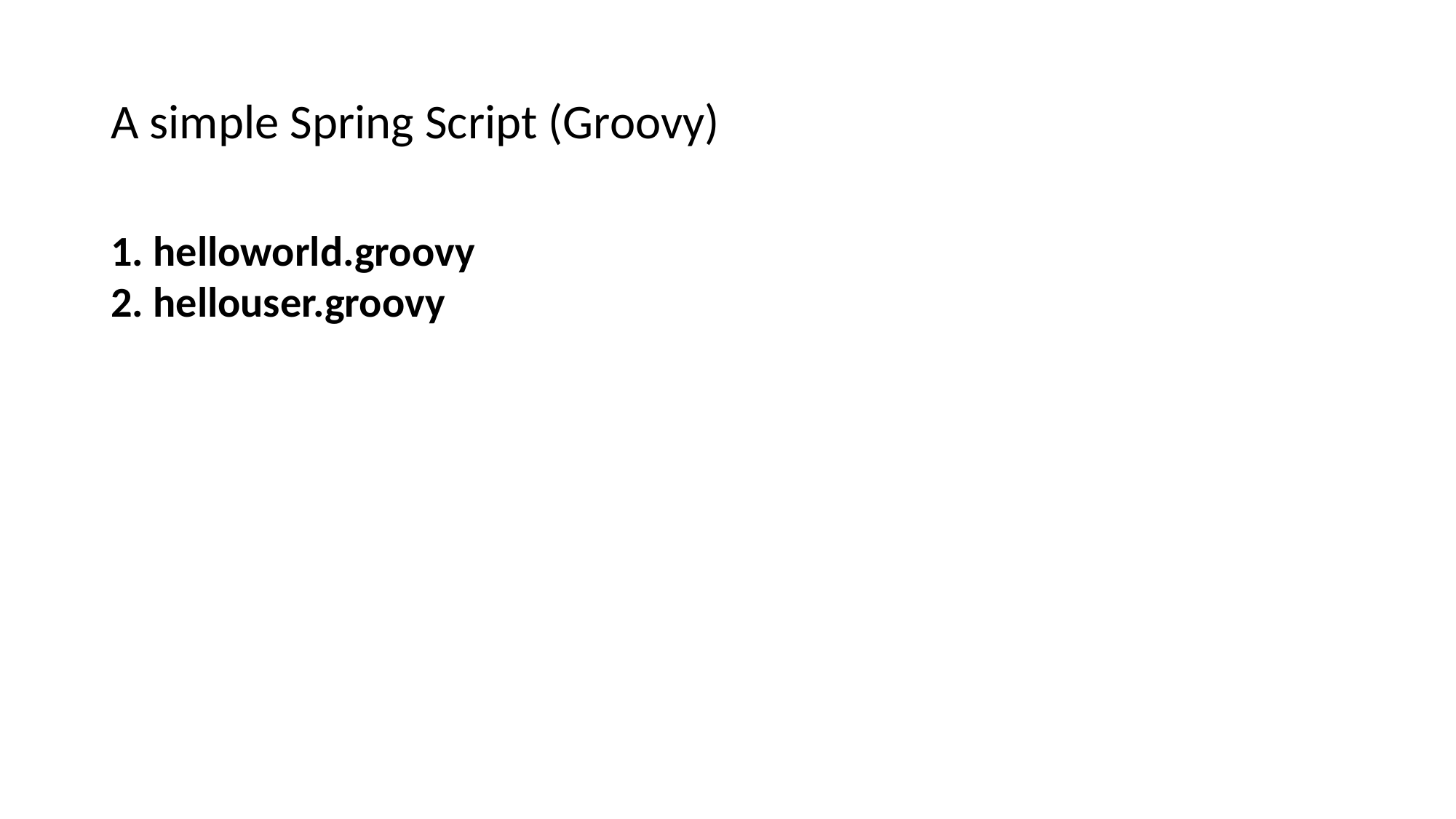

A simple Spring Script (Groovy)
1. helloworld.groovy
2. hellouser.groovy